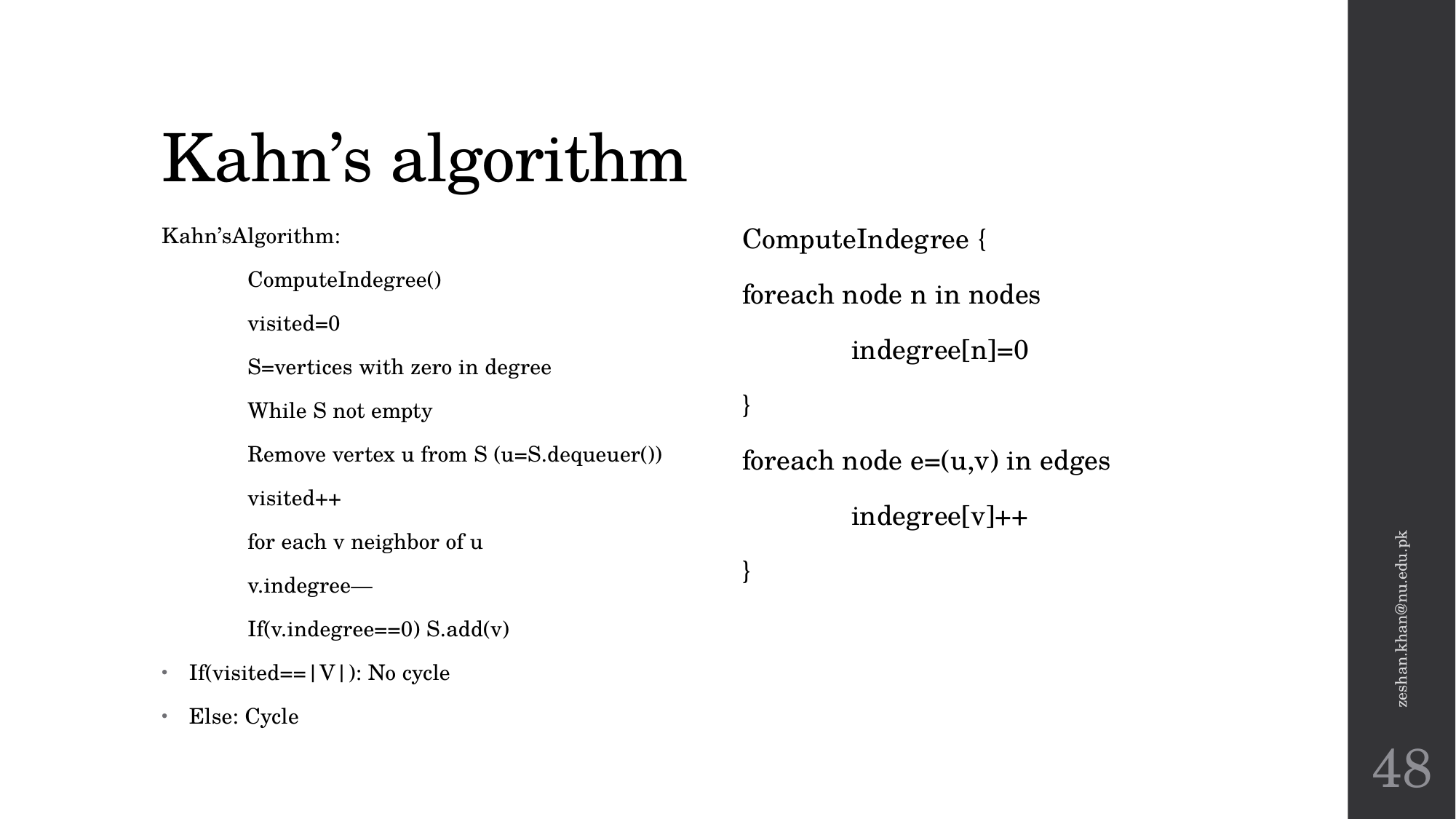

# Kahn’s algorithm
Kahn’sAlgorithm:
	ComputeIndegree()
	visited=0
	S=vertices with zero in degree
	While S not empty
		Remove vertex u from S (u=S.dequeuer())
		visited++
		for each v neighbor of u
			v.indegree—
			If(v.indegree==0) S.add(v)
If(visited==|V|): No cycle
Else: Cycle
ComputeIndegree {
foreach node n in nodes
	indegree[n]=0
}
foreach node e=(u,v) in edges
	indegree[v]++
}
zeshan.khan@nu.edu.pk
48